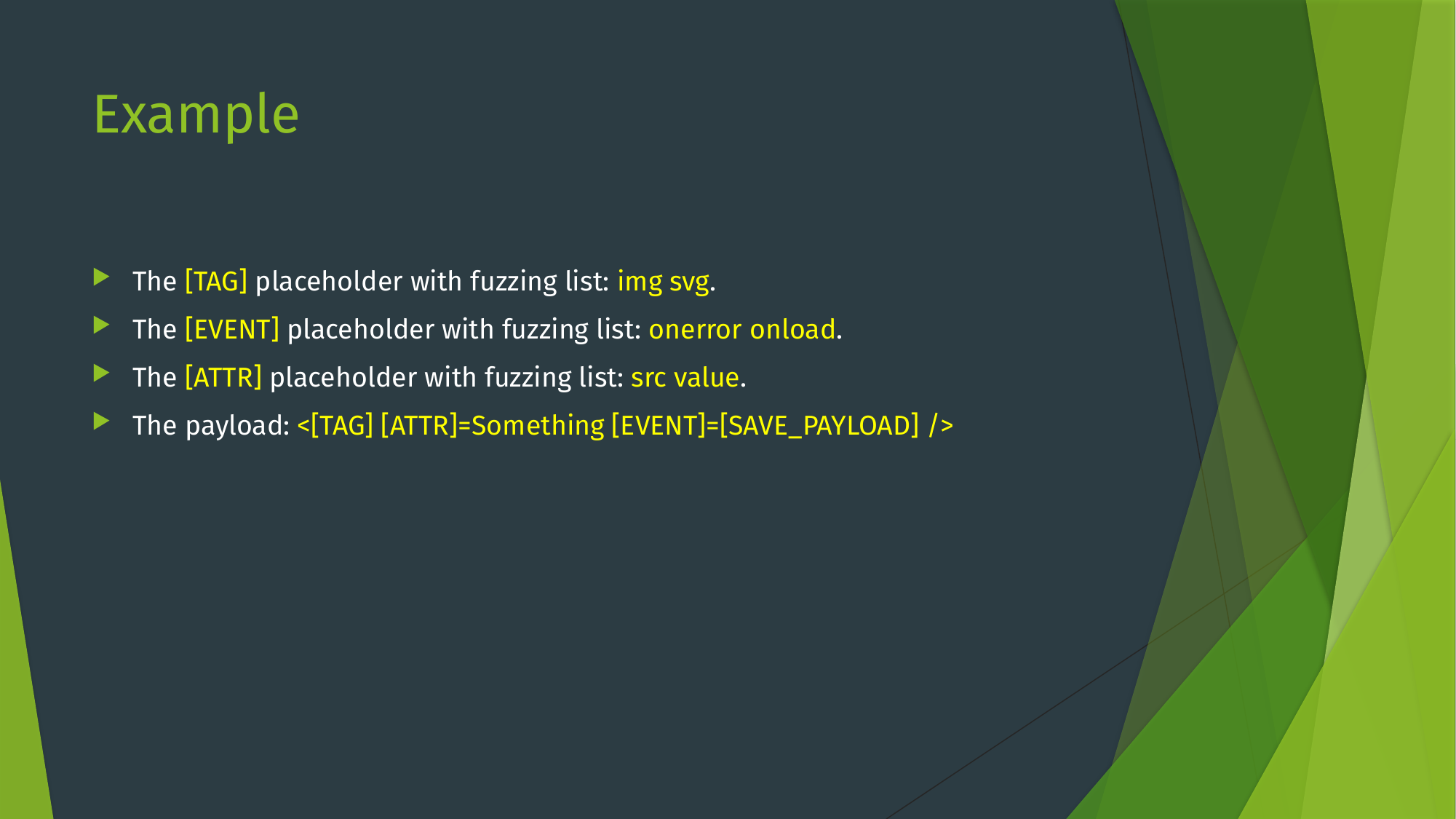

# Example
The [TAG] placeholder with fuzzing list: img svg.
The [EVENT] placeholder with fuzzing list: onerror onload.
The [ATTR] placeholder with fuzzing list: src value.
The payload: <[TAG] [ATTR]=Something [EVENT]=[SAVE_PAYLOAD] />